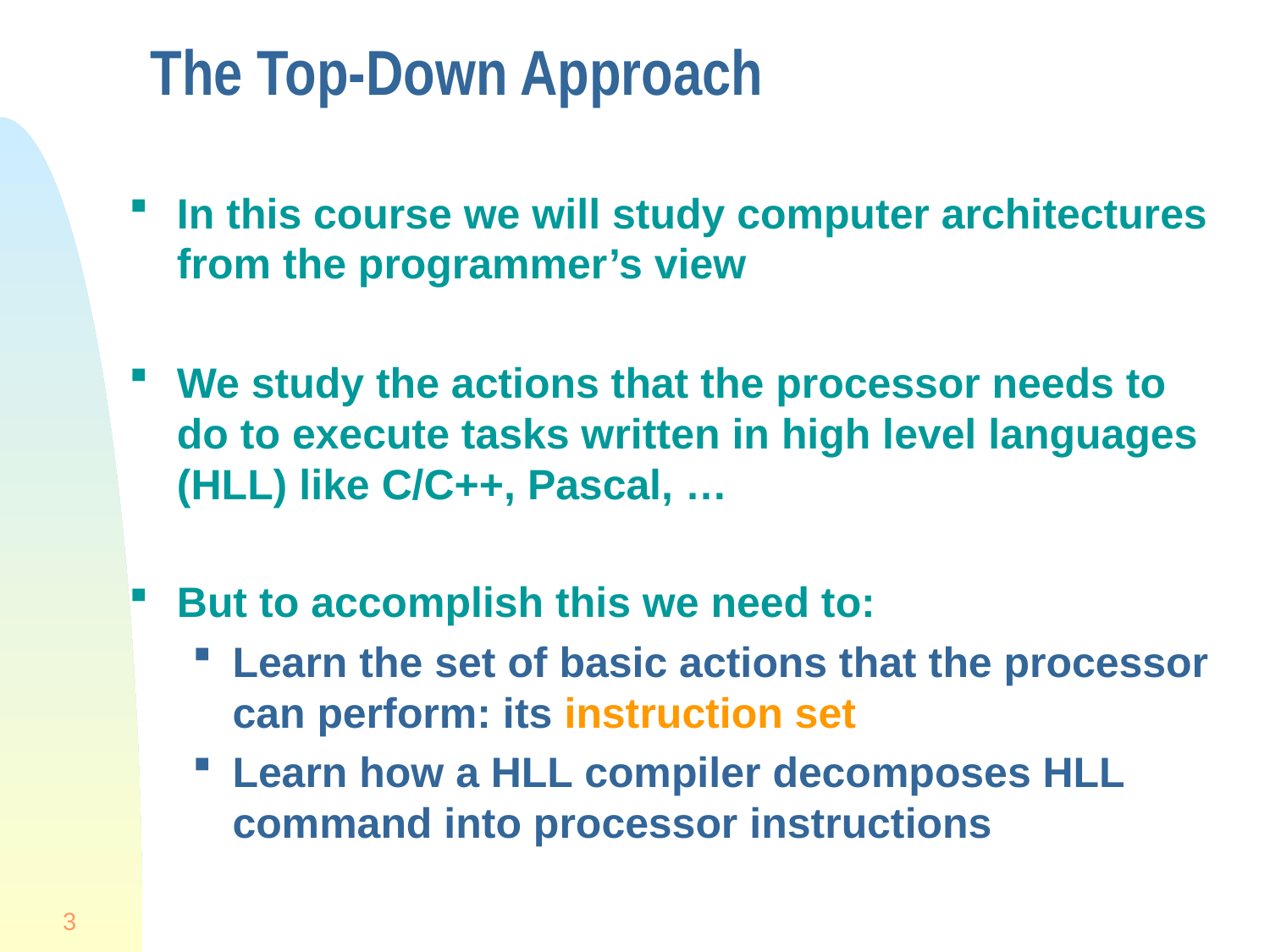

# The Top-Down Approach
In this course we will study computer architectures from the programmer’s view

We study the actions that the processor needs to do to execute tasks written in high level languages (HLL) like C/C++, Pascal, …

But to accomplish this we need to:
Learn the set of basic actions that the processor can perform: its instruction set
Learn how a HLL compiler decomposes HLL command into processor instructions

3